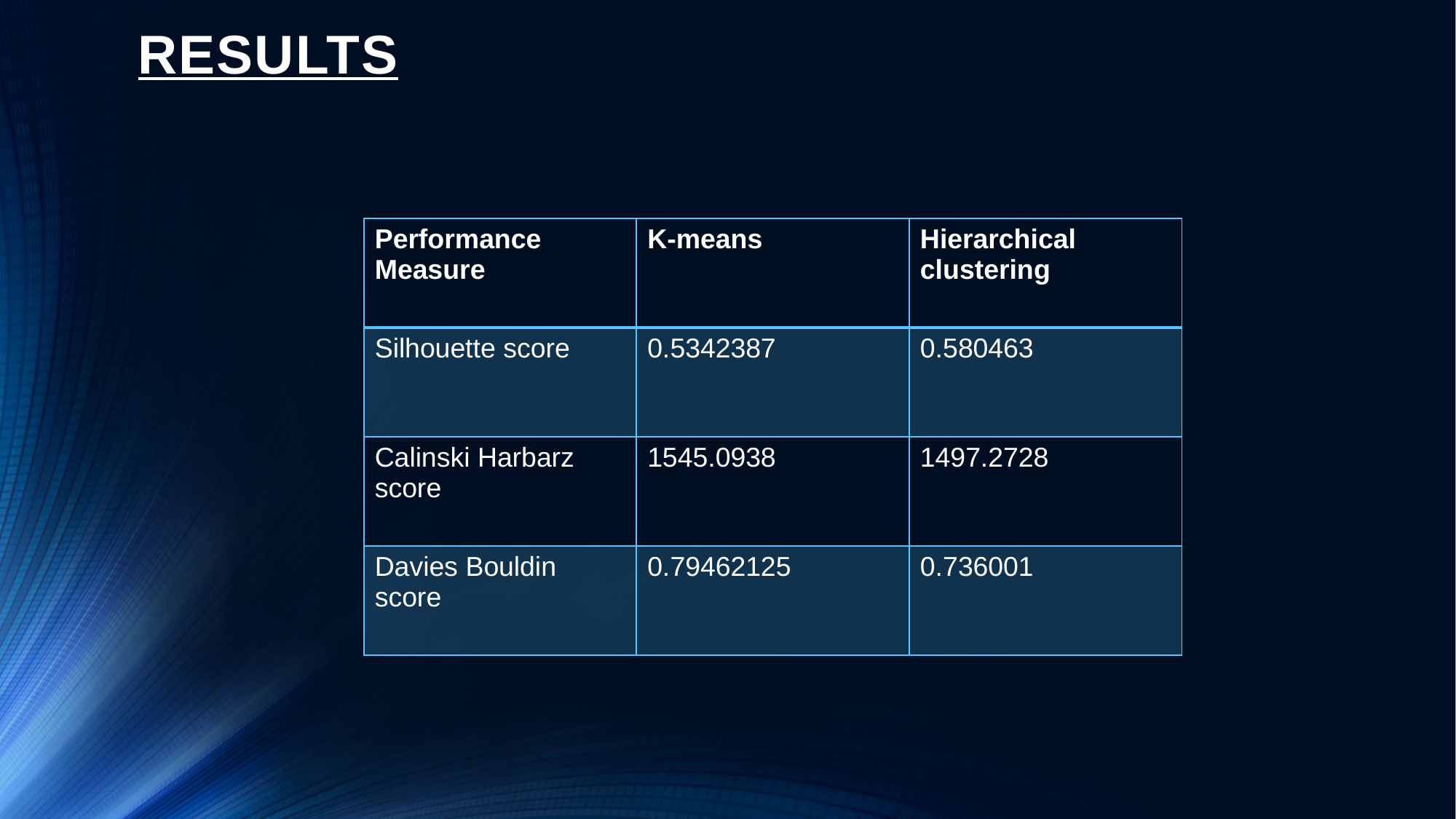

# RESULTS
| Performance Measure | K-means | Hierarchical clustering |
| --- | --- | --- |
| Silhouette score | 0.5342387 | 0.580463 |
| Calinski Harbarz score | 1545.0938 | 1497.2728 |
| Davies Bouldin score | 0.79462125 | 0.736001 |